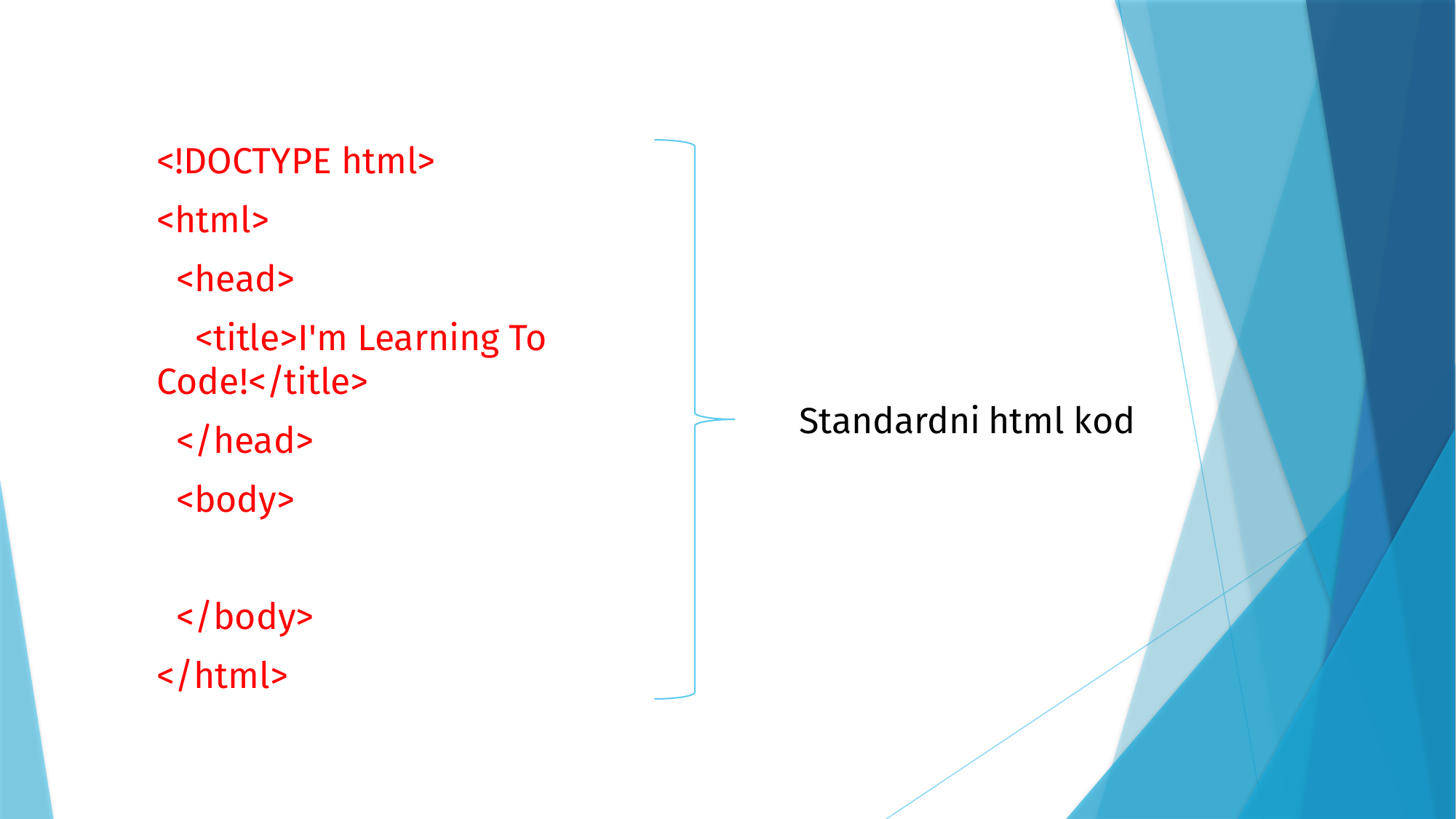

<!DOCTYPE html>
<html>
  <head>
    <title>I'm Learning To Code!</title>
  </head>
  <body>

  </body>
</html>

Standardni html kod